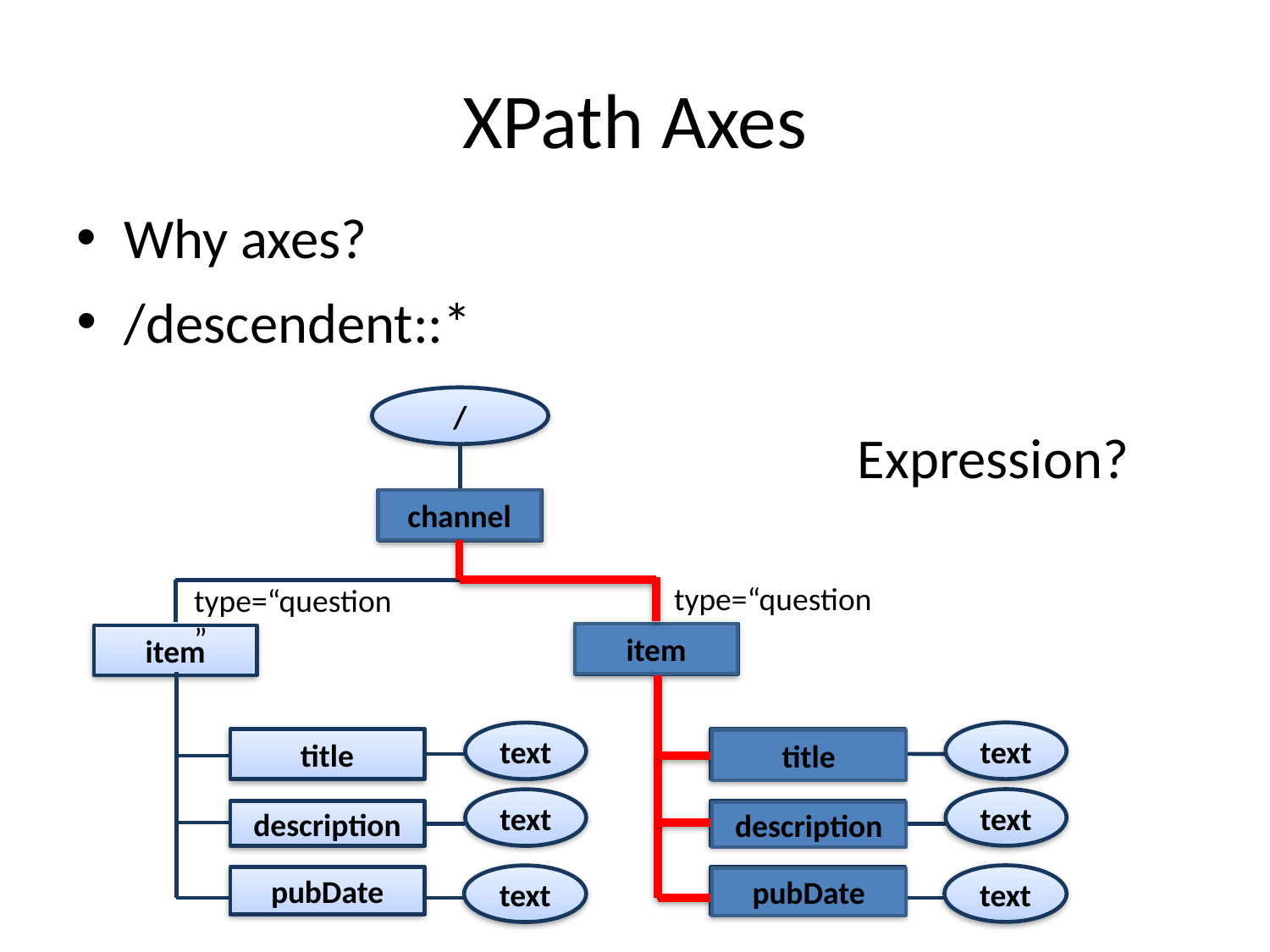

# XPath Axes
Why axes?
/descendent::*
/
channel
item
item
text
text
title
title
text
text
description
description
text
text
pubDate
pubDate
Expression?
channel
type=“question”
type=“question”
item
title
description
pubDate